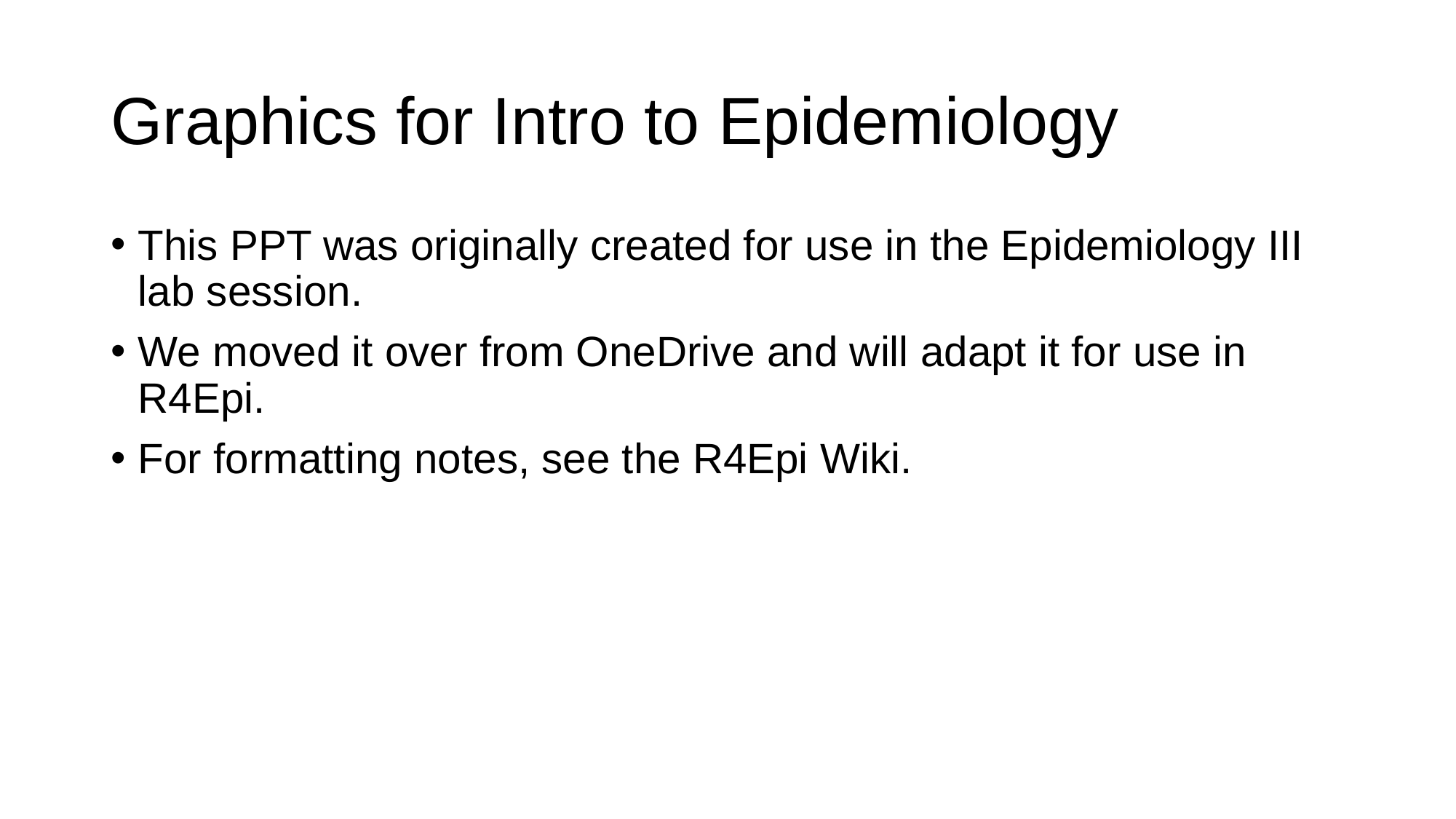

# Graphics for Intro to Epidemiology
This PPT was originally created for use in the Epidemiology III lab session.
We moved it over from OneDrive and will adapt it for use in R4Epi.
For formatting notes, see the R4Epi Wiki.